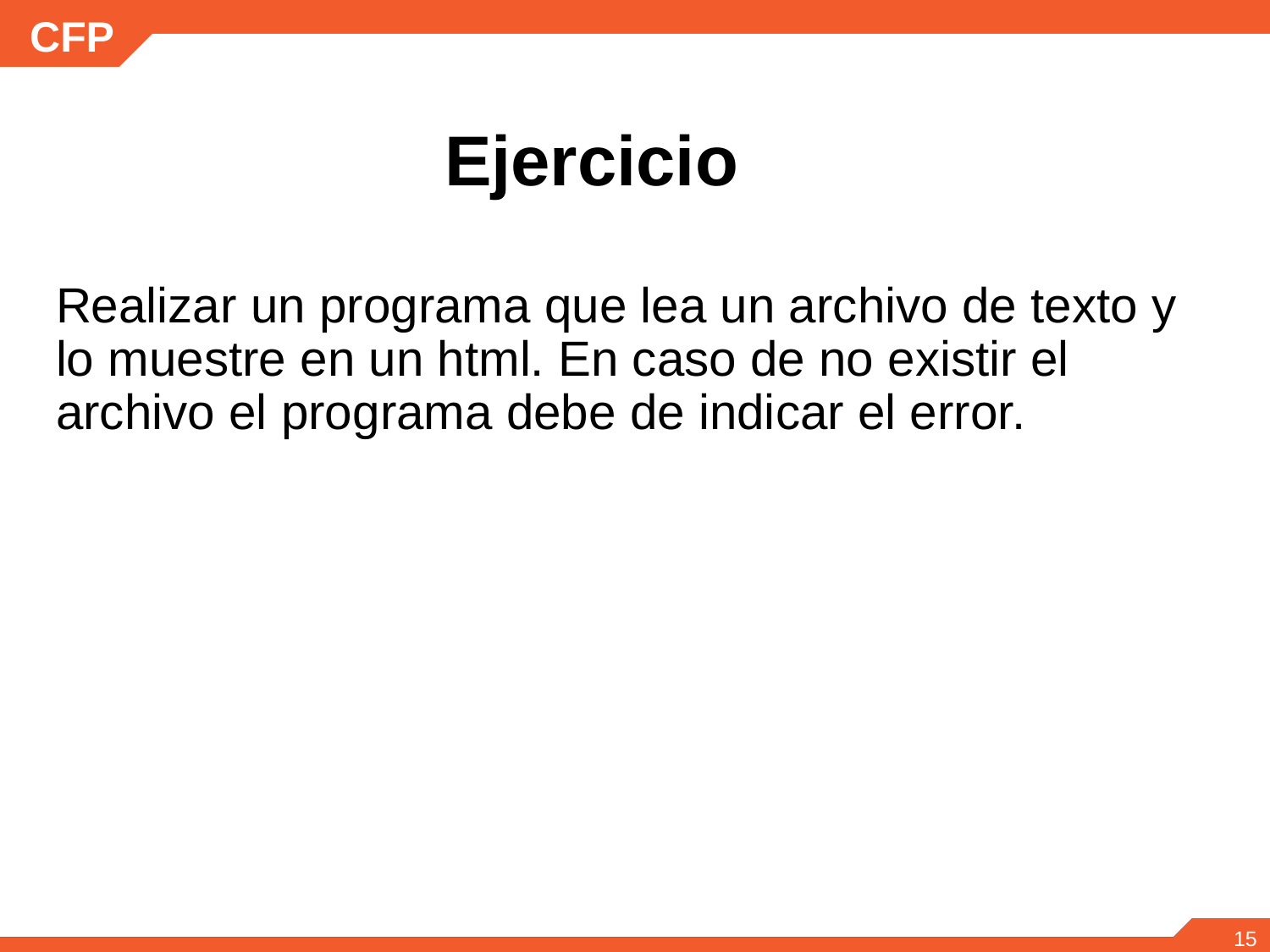

# Ejercicio
Realizar un programa que lea un archivo de texto y lo muestre en un html. En caso de no existir el archivo el programa debe de indicar el error.
15